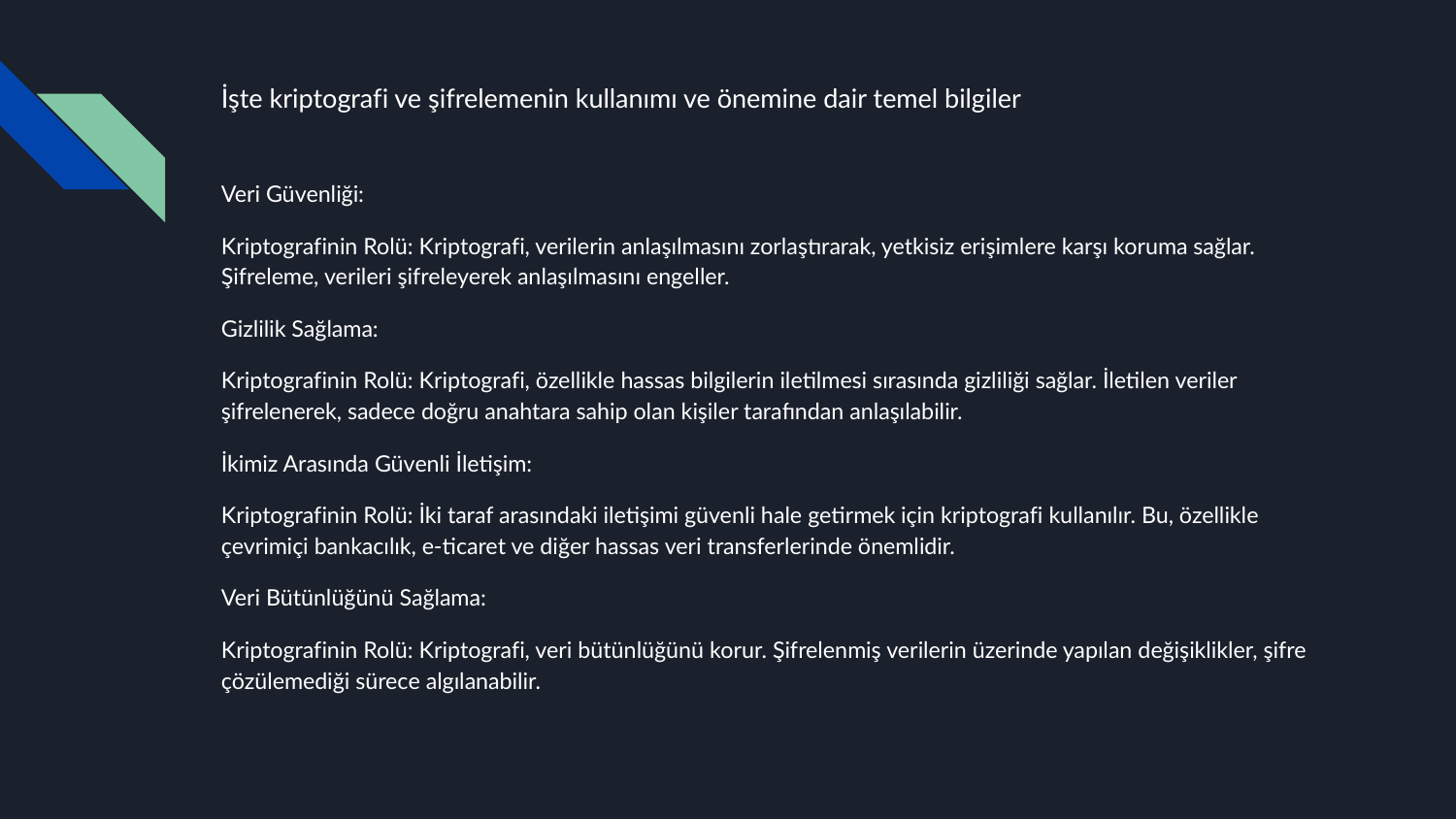

# İşte kriptografi ve şifrelemenin kullanımı ve önemine dair temel bilgiler

Veri Güvenliği:
Kriptografinin Rolü: Kriptografi, verilerin anlaşılmasını zorlaştırarak, yetkisiz erişimlere karşı koruma sağlar. Şifreleme, verileri şifreleyerek anlaşılmasını engeller.
Gizlilik Sağlama:
Kriptografinin Rolü: Kriptografi, özellikle hassas bilgilerin iletilmesi sırasında gizliliği sağlar. İletilen veriler şifrelenerek, sadece doğru anahtara sahip olan kişiler tarafından anlaşılabilir.
İkimiz Arasında Güvenli İletişim:
Kriptografinin Rolü: İki taraf arasındaki iletişimi güvenli hale getirmek için kriptografi kullanılır. Bu, özellikle çevrimiçi bankacılık, e-ticaret ve diğer hassas veri transferlerinde önemlidir.
Veri Bütünlüğünü Sağlama:
Kriptografinin Rolü: Kriptografi, veri bütünlüğünü korur. Şifrelenmiş verilerin üzerinde yapılan değişiklikler, şifre çözülemediği sürece algılanabilir.